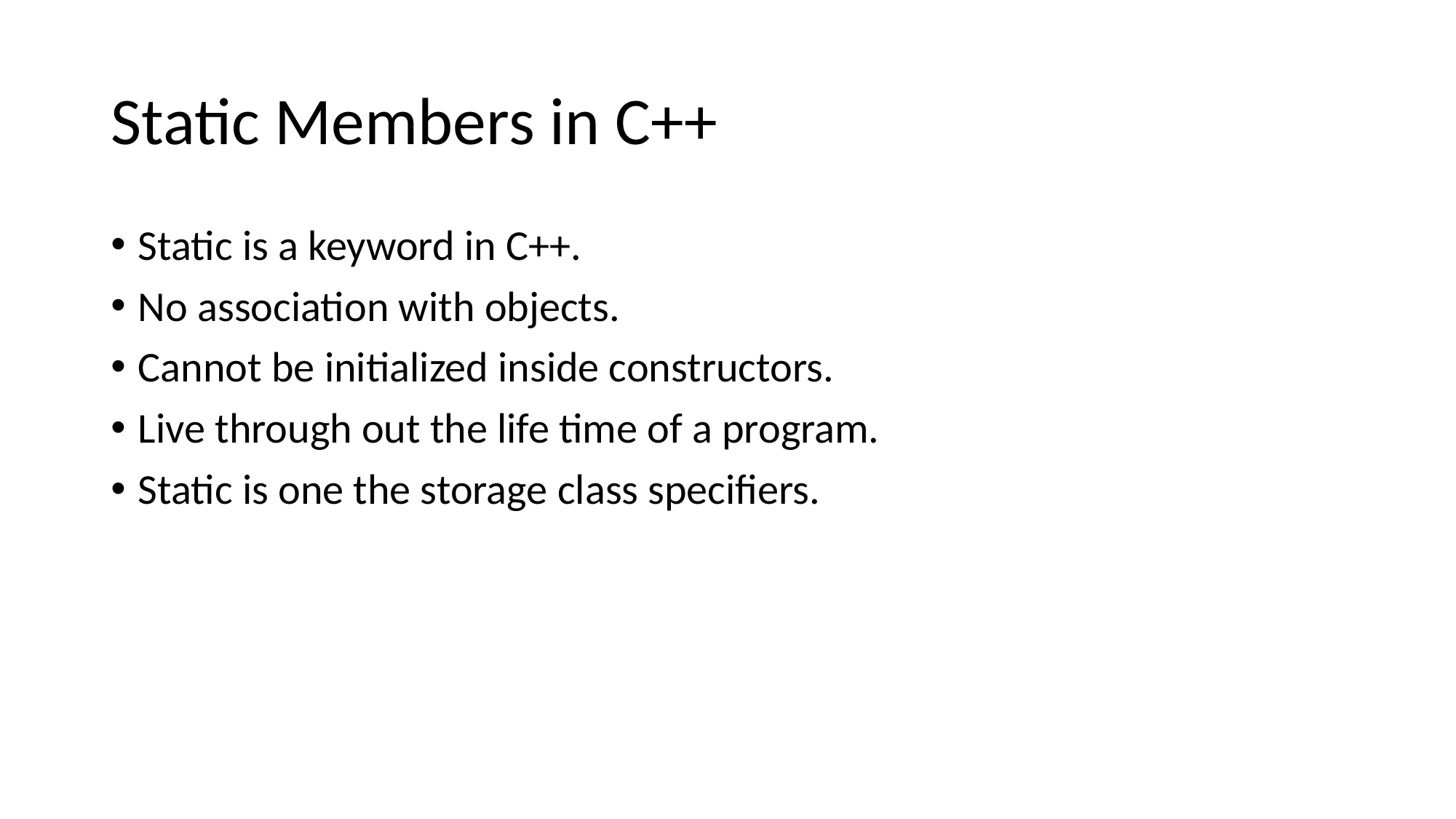

# Static Members in C++
Static is a keyword in C++.
No association with objects.
Cannot be initialized inside constructors.
Live through out the life time of a program.
Static is one the storage class specifiers.